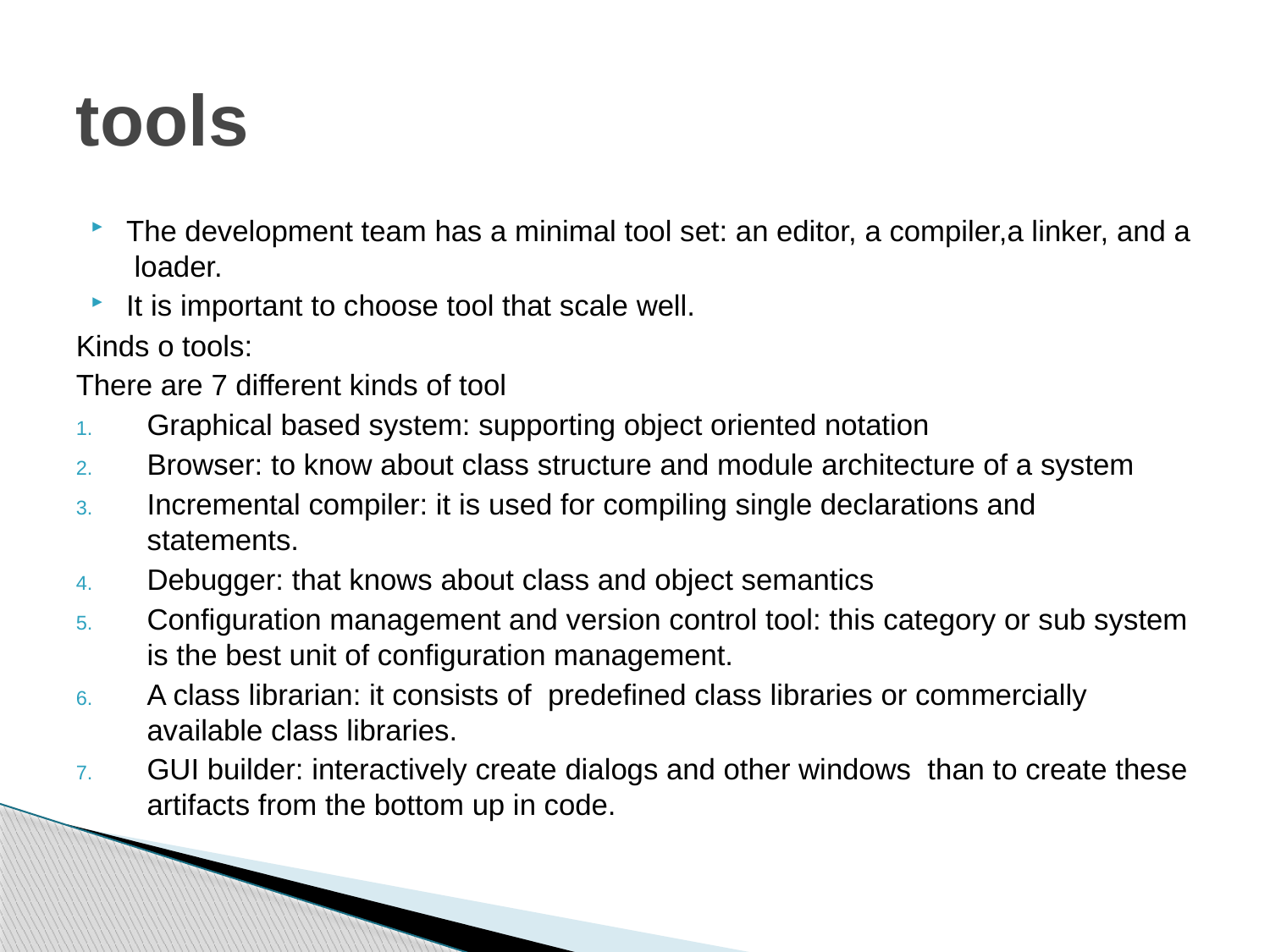

# tools
The development team has a minimal tool set: an editor, a compiler,a linker, and a  loader.
It is important to choose tool that scale well.
Kinds o tools:
There are 7 different kinds of tool
Graphical based system: supporting object oriented notation
Browser: to know about class structure and module architecture of a system
Incremental compiler: it is used for compiling single declarations and statements.
Debugger: that knows about class and object semantics
Configuration management and version control tool: this category or sub system is the best unit of configuration management.
A class librarian: it consists of  predefined class libraries or commercially available class libraries.
GUI builder: interactively create dialogs and other windows  than to create these artifacts from the bottom up in code.